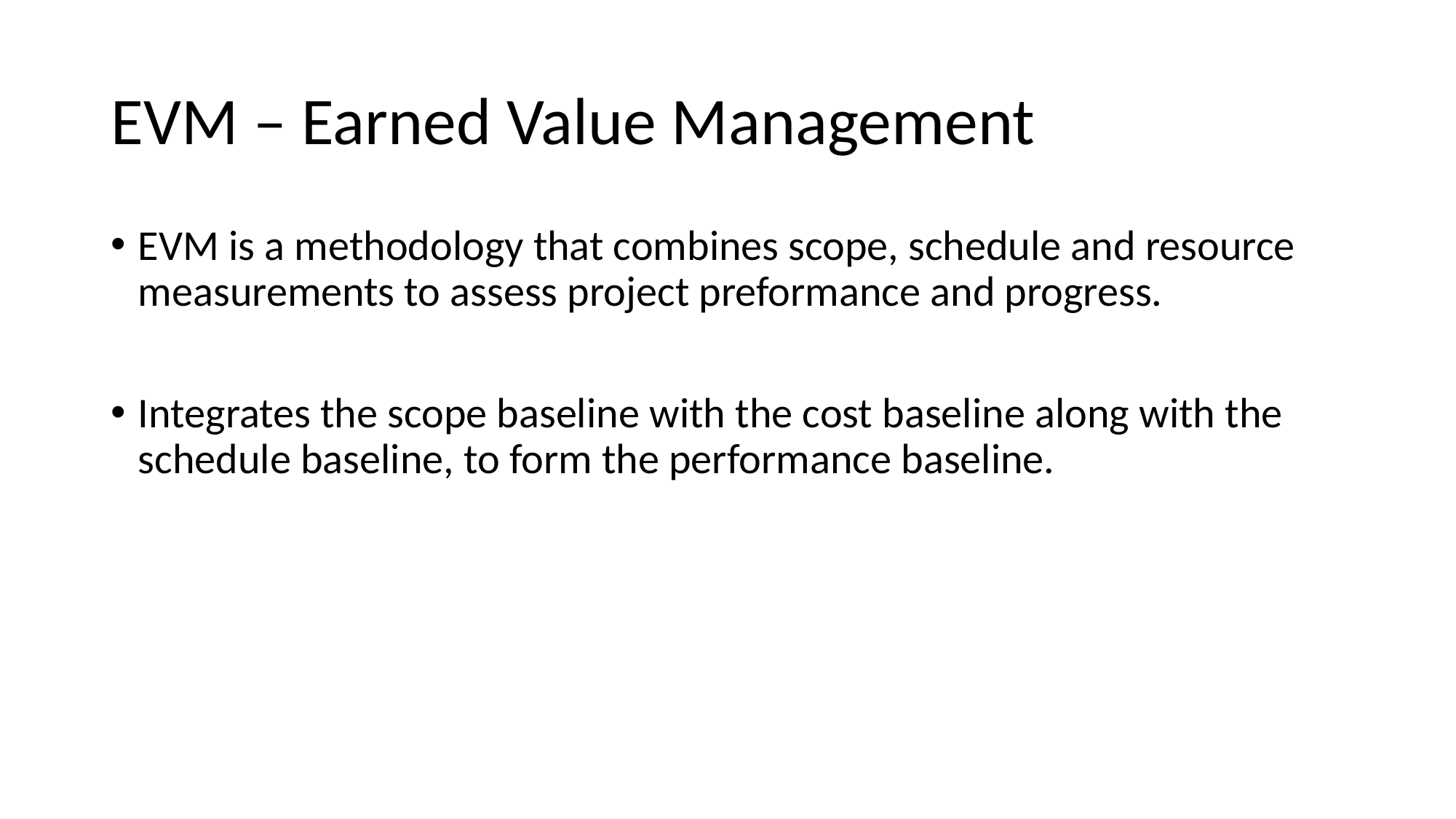

# EVM – Earned Value Management
EVM is a methodology that combines scope, schedule and resource measurements to assess project preformance and progress.

Integrates the scope baseline with the cost baseline along with the schedule baseline, to form the performance baseline.